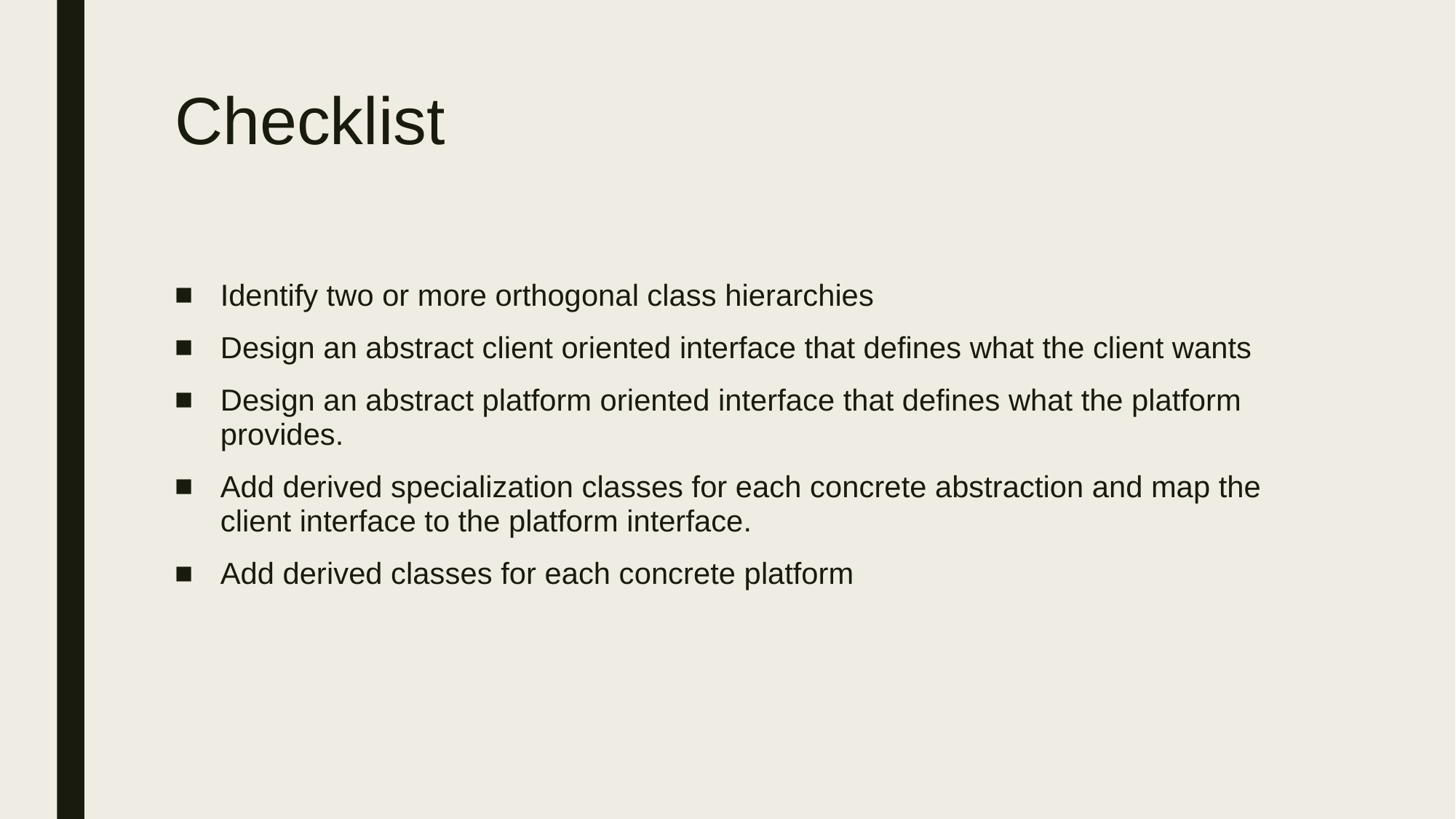

# Checklist
Identify two or more orthogonal class hierarchies
Design an abstract client oriented interface that defines what the client wants
Design an abstract platform oriented interface that defines what the platform provides.
Add derived specialization classes for each concrete abstraction and map the client interface to the platform interface.
Add derived classes for each concrete platform